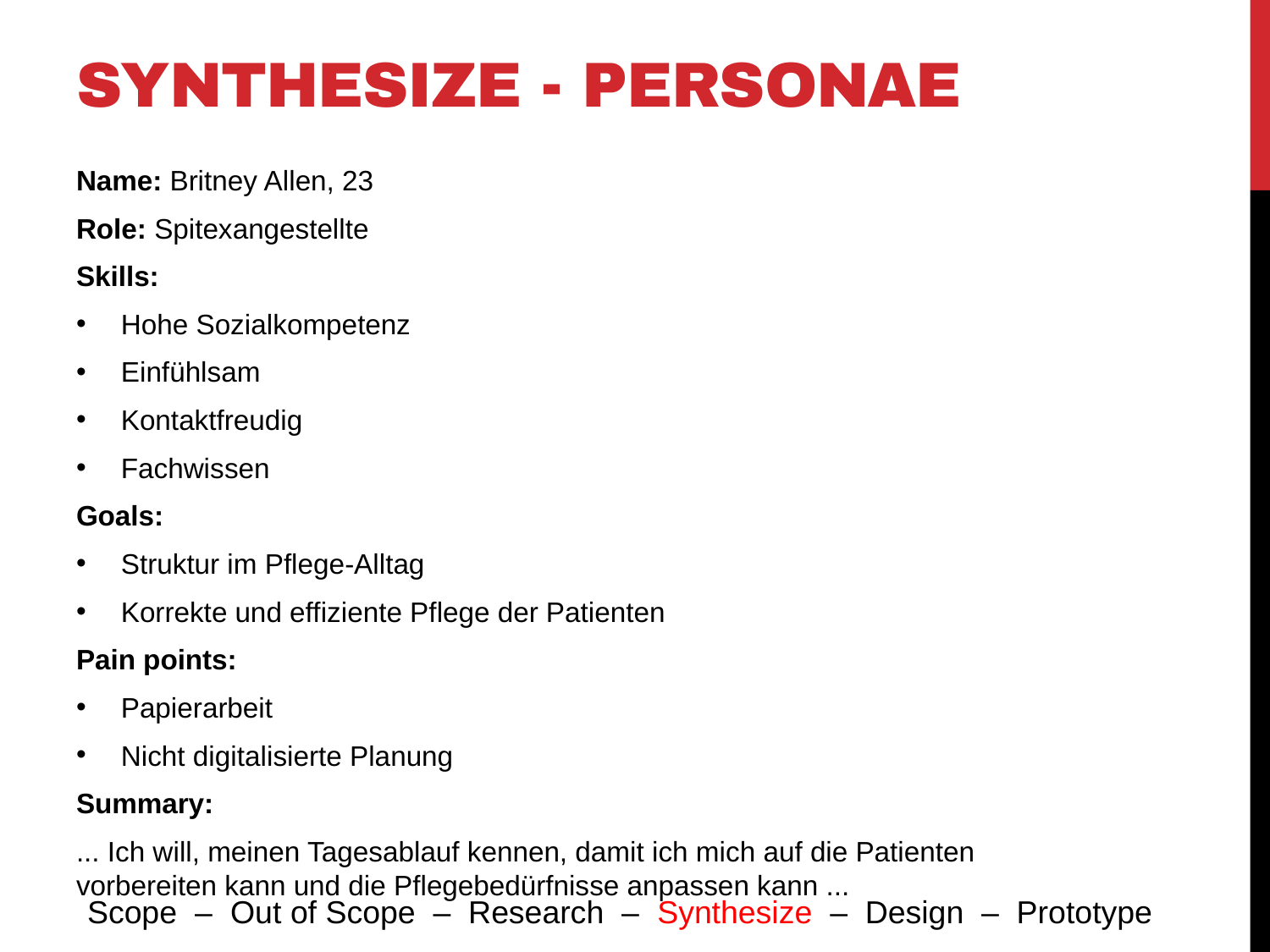

# Synthesize - PersonaE
Name: Britney Allen, 23
Role: Spitexangestellte
Skills:
Hohe Sozialkompetenz
Einfühlsam
Kontaktfreudig
Fachwissen
Goals:
Struktur im Pflege-Alltag
Korrekte und effiziente Pflege der Patienten
Pain points:
Papierarbeit
Nicht digitalisierte Planung
Summary:
... Ich will, meinen Tagesablauf kennen, damit ich mich auf die Patienten vorbereiten kann und die Pflegebedürfnisse anpassen kann ...
Scope  –  Out of Scope  –  Research  –  Synthesize  –  Design  –  Prototype